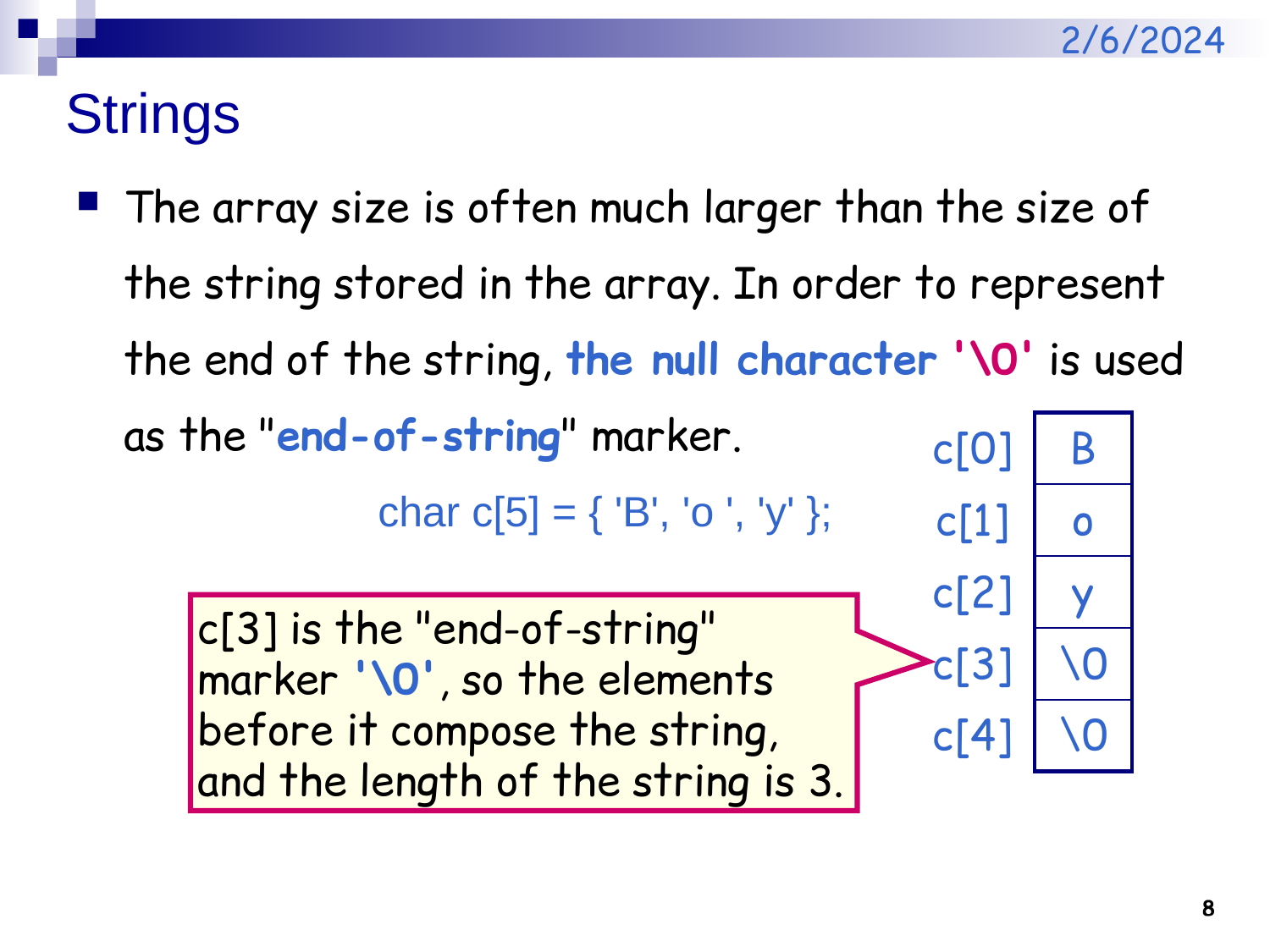

2/6/2024
# Strings
The array size is often much larger than the size of the string stored in the array. In order to represent the end of the string, the null character '\0' is used as the "end-of-string" marker.
 		char c[5] = { 'B', 'o ', 'y' };
| c[0] | B |
| --- | --- |
| c[1] | o |
| c[2] | y |
| c[3] | \0 |
| c[4] | \0 |
c[3] is the "end-of-string" marker '\0', so the elements before it compose the string, and the length of the string is 3.